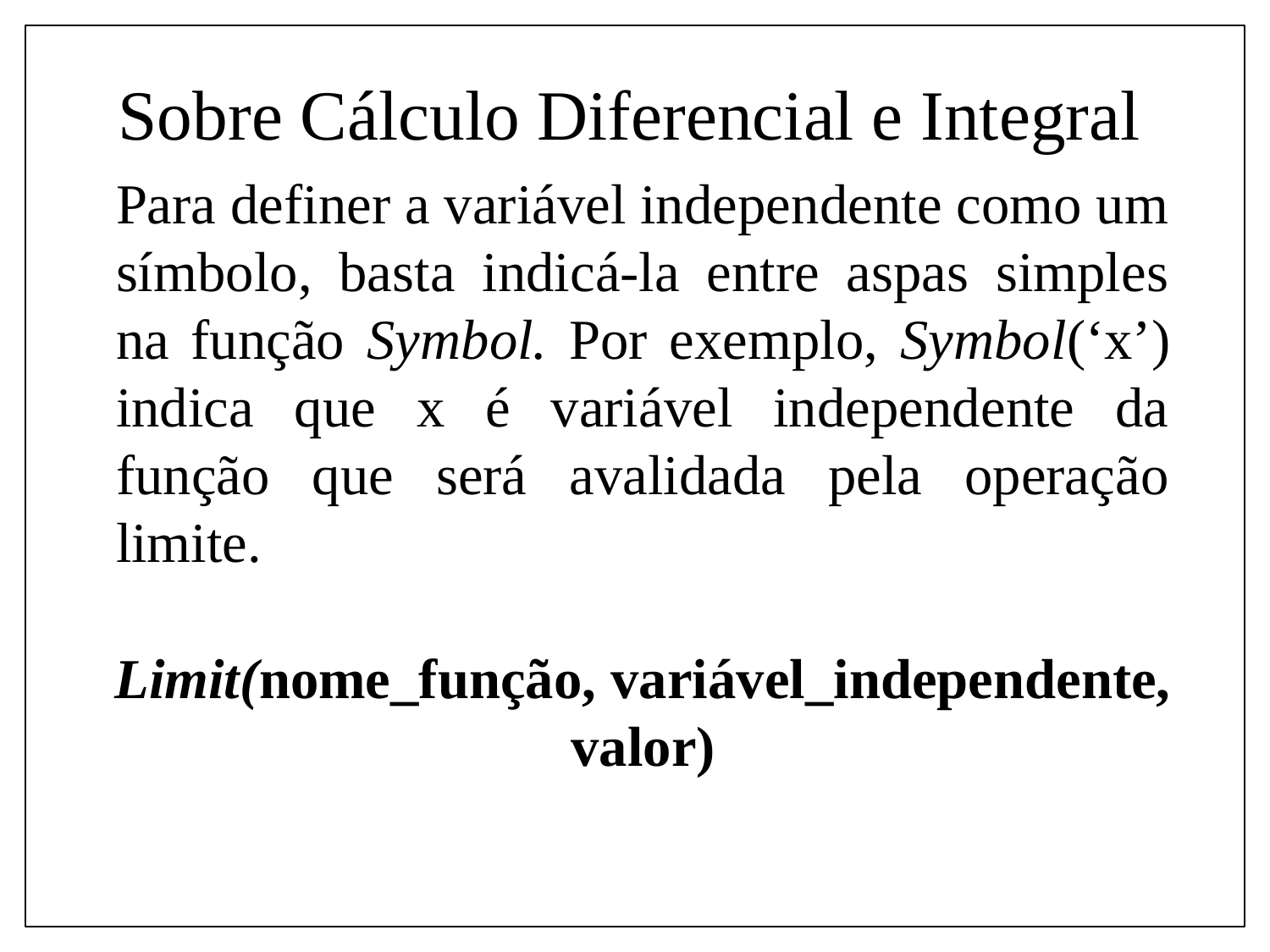

Sobre Cálculo Diferencial e Integral
Para definer a variável independente como um símbolo, basta indicá-la entre aspas simples na função Symbol. Por exemplo, Symbol(‘x’) indica que x é variável independente da função que será avalidada pela operação limite.

Limit(nome_função, variável_independente, valor)